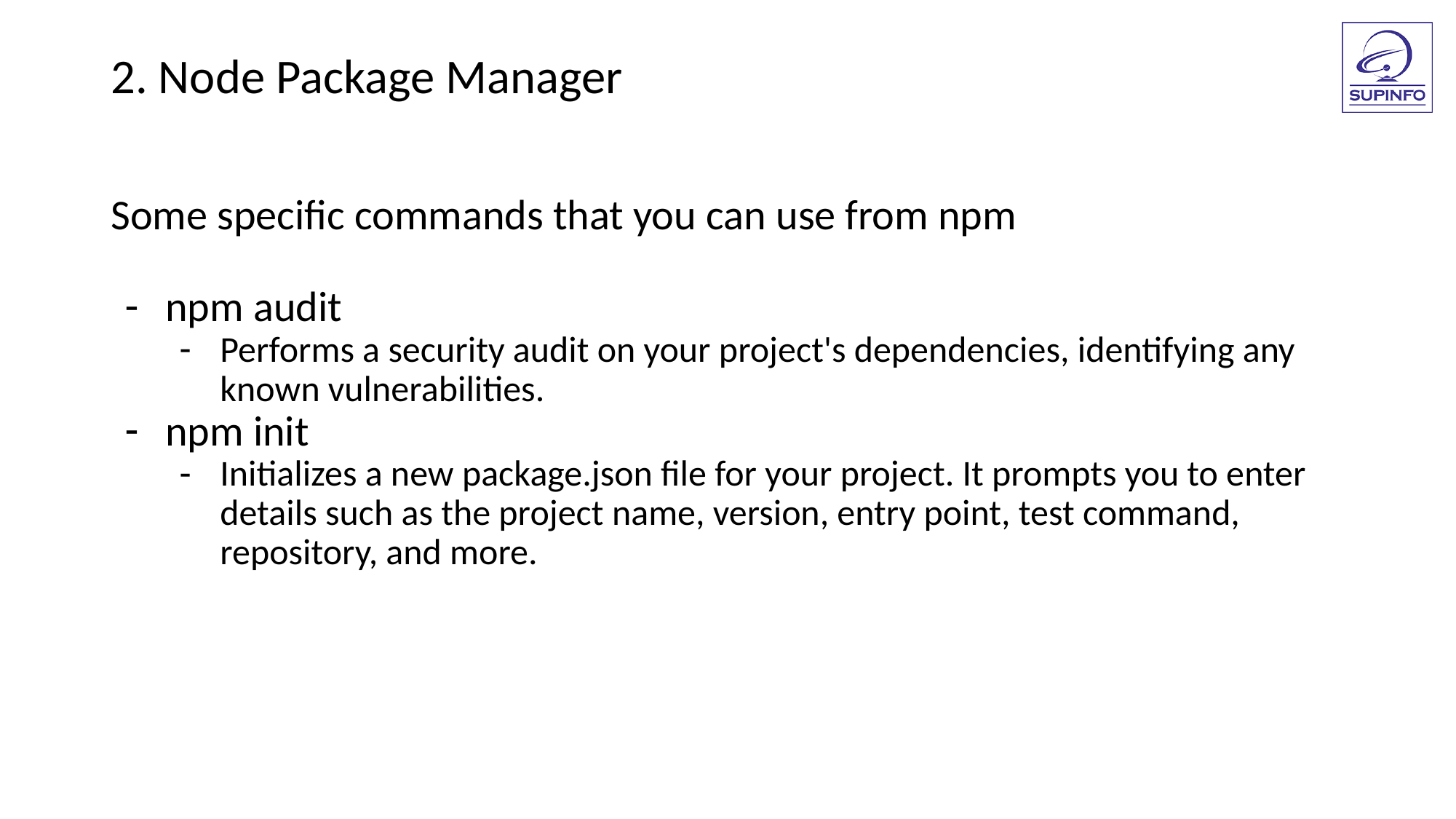

2. Node Package Manager

Some specific commands that you can use from npm

npm audit
Performs a security audit on your project's dependencies, identifying any known vulnerabilities.
npm init
Initializes a new package.json file for your project. It prompts you to enter details such as the project name, version, entry point, test command, repository, and more.